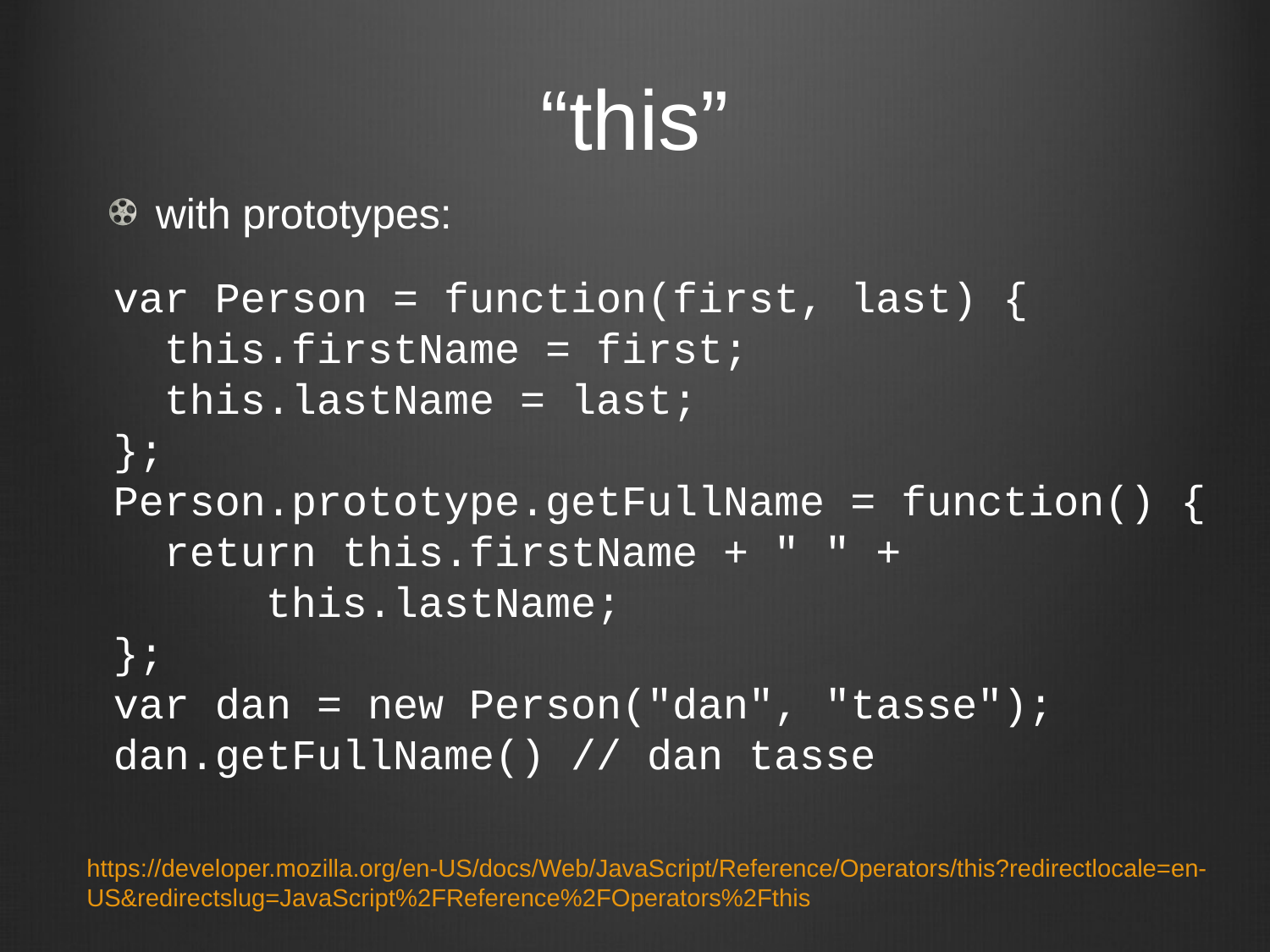

# “this”
with prototypes:
var Person = function(first, last) {
  this.firstName = first;
  this.lastName = last;
};
Person.prototype.getFullName = function() {
  return this.firstName + " " +
      this.lastName;
};
var dan = new Person("dan", "tasse");
dan.getFullName() // dan tasse
https://developer.mozilla.org/en-US/docs/Web/JavaScript/Reference/Operators/this?redirectlocale=en-US&redirectslug=JavaScript%2FReference%2FOperators%2Fthis